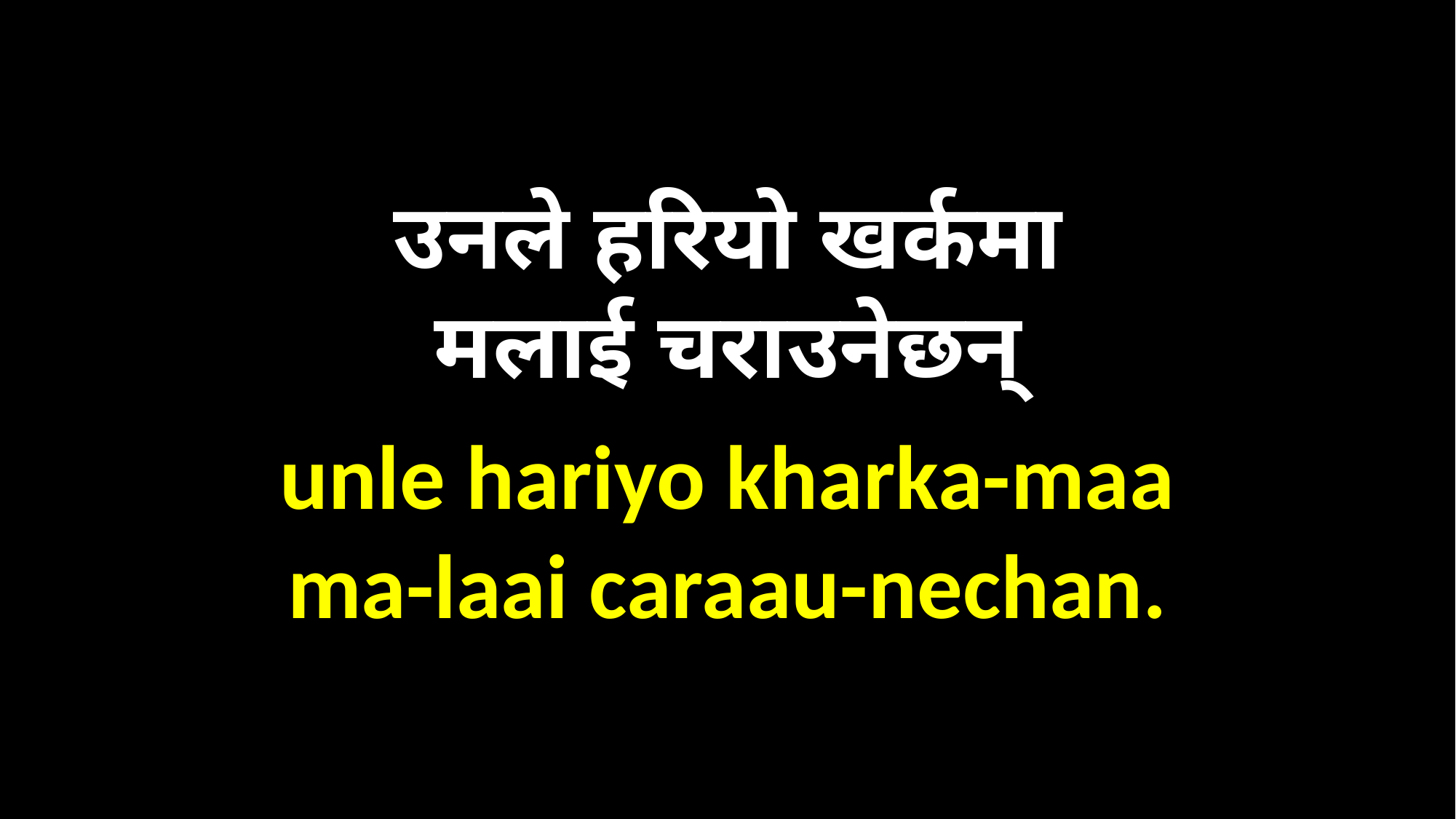

उनले हरियो खर्कमा
मलाई चराउनेछन्

unle hariyo kharka-maa
ma-laai caraau-nechan.